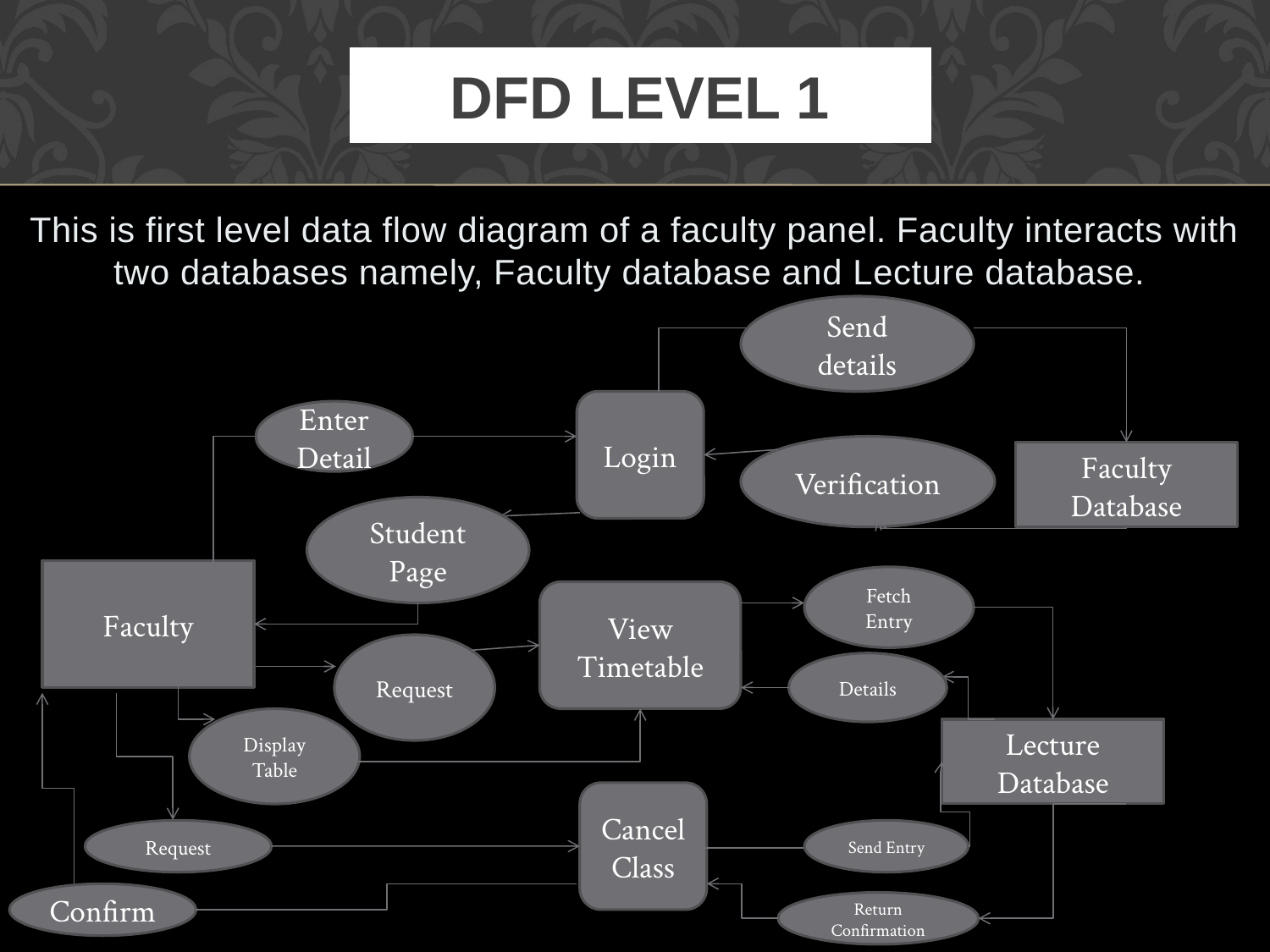

# DFD Level 1
This is first level data flow diagram of a faculty panel. Faculty interacts with two databases namely, Faculty database and Lecture database.

Send details
Login
Enter Detail
Verification
Faculty Database
Student Page
Faculty
Fetch Entry
View Timetable
Request
Details
Display Table
Lecture Database
Cancel Class
Request
Send Entry
Confirm
Return Confirmation